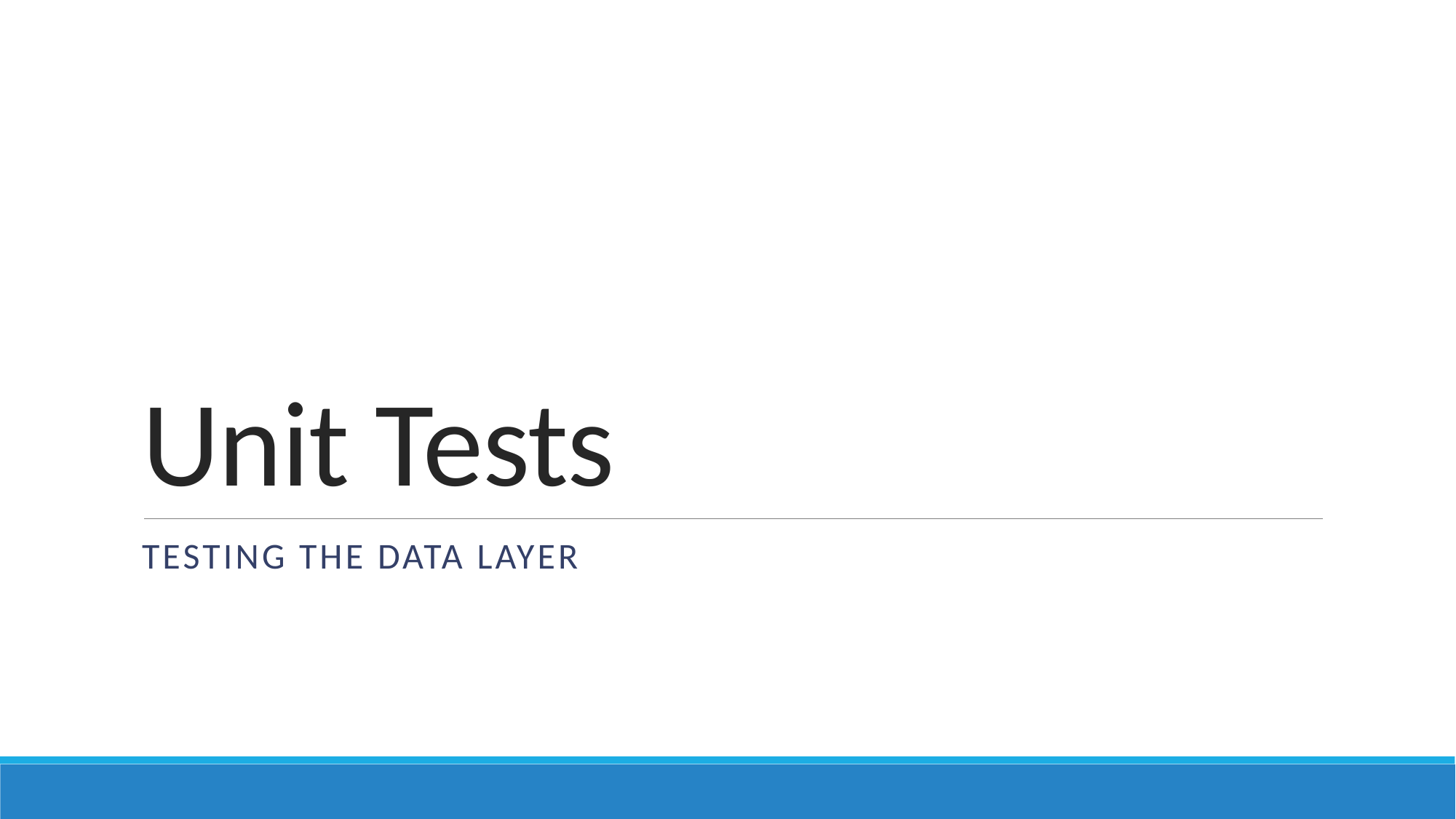

# Unit Tests
Testing the Data layer